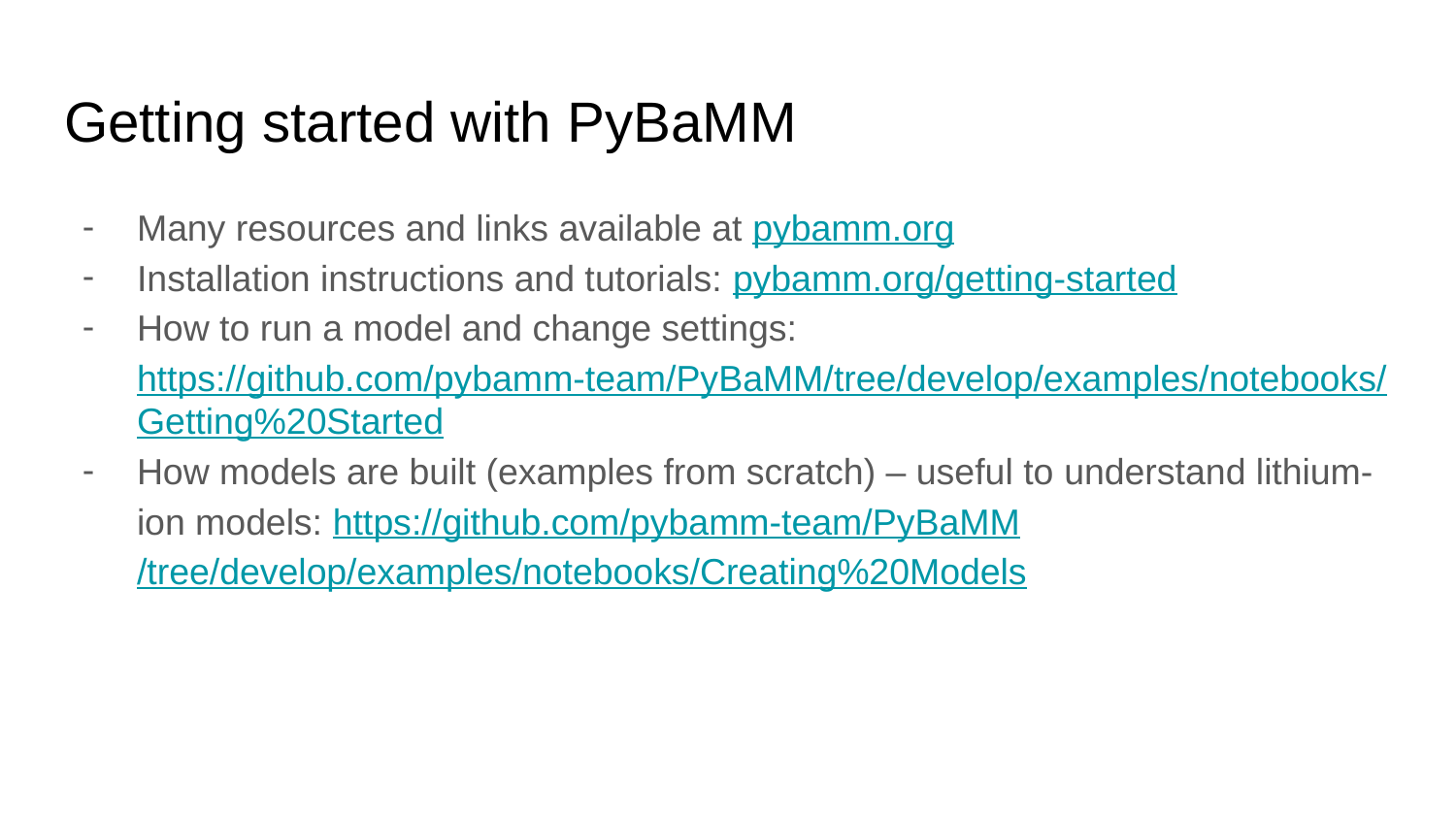

# Getting started with PyBaMM
Many resources and links available at pybamm.org
Installation instructions and tutorials: pybamm.org/getting-started
How to run a model and change settings: https://github.com/pybamm-team/PyBaMM/tree/develop/examples/notebooks/Getting%20Started
How models are built (examples from scratch) – useful to understand lithium-ion models: https://github.com/pybamm-team/PyBaMM/tree/develop/examples/notebooks/Creating%20Models